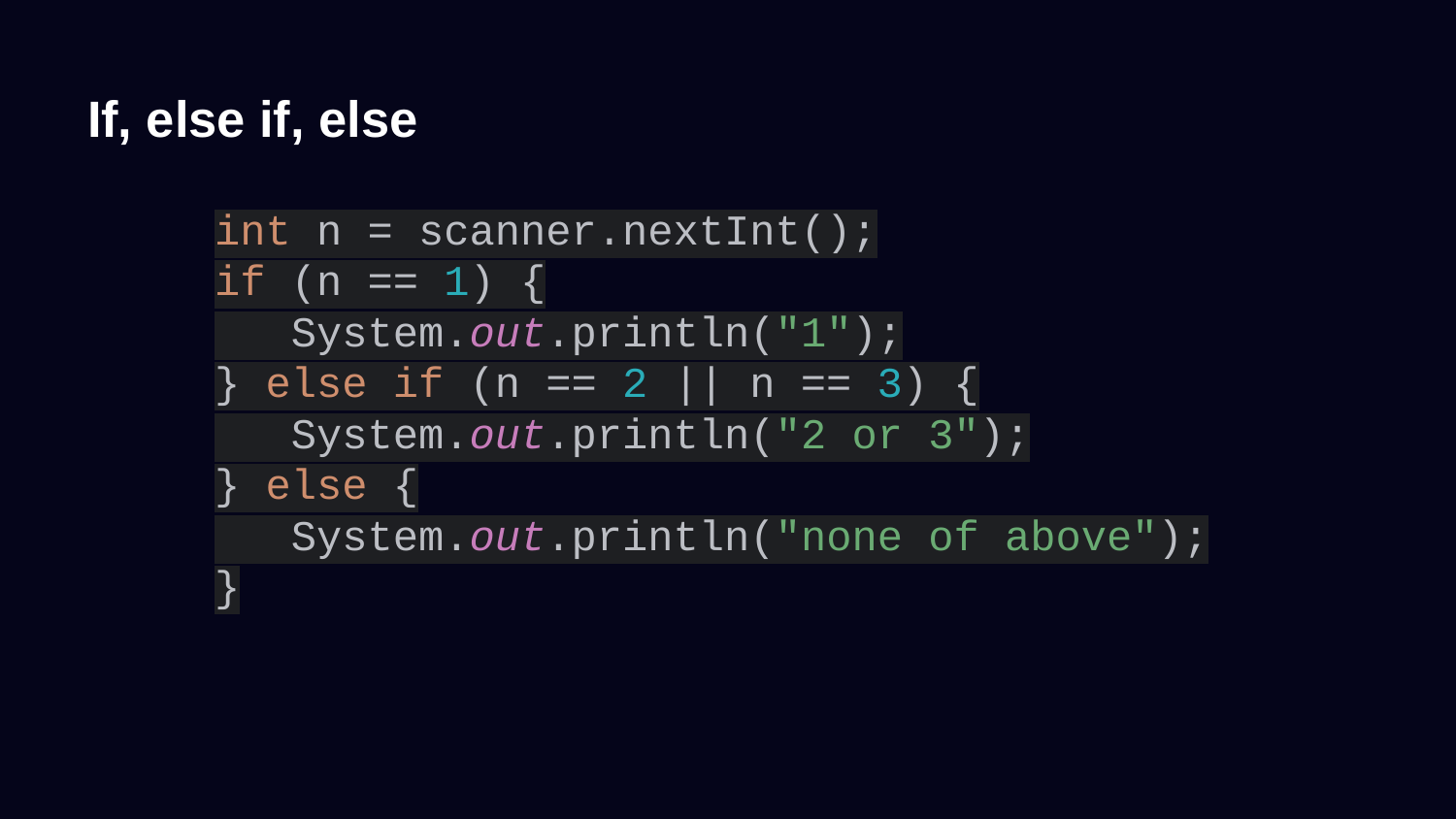

# If, else if, else
int n = scanner.nextInt();
if (n == 1) {
   System.out.println("1");
} else if (n == 2 || n == 3) {
   System.out.println("2 or 3");
} else {
   System.out.println("none of above");
}